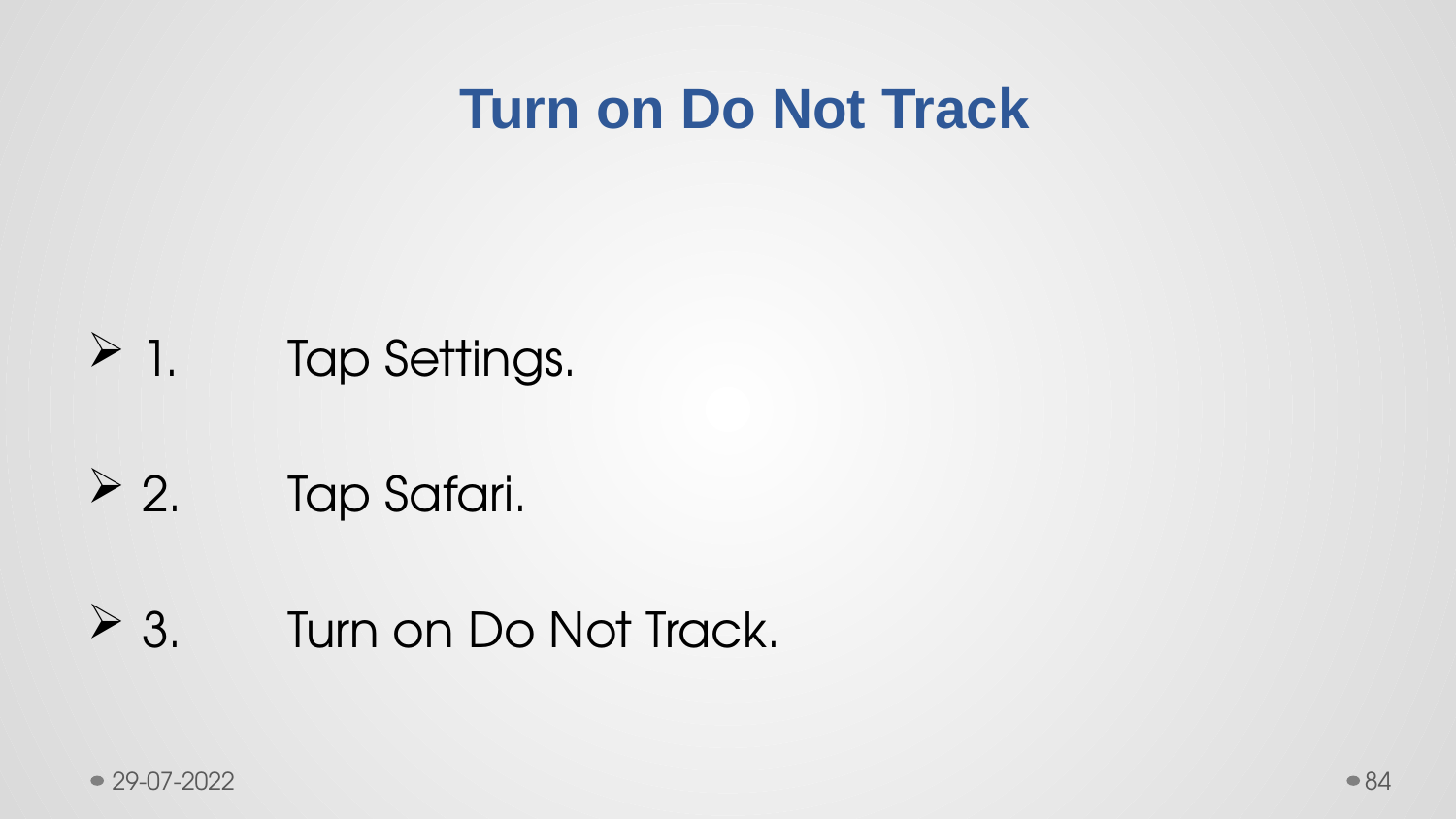

# 1.	Tap Settings.

2.	Tap Safari.

3.	Turn on Do Not Track.

Turn on Do Not Track
29-07-2022
84